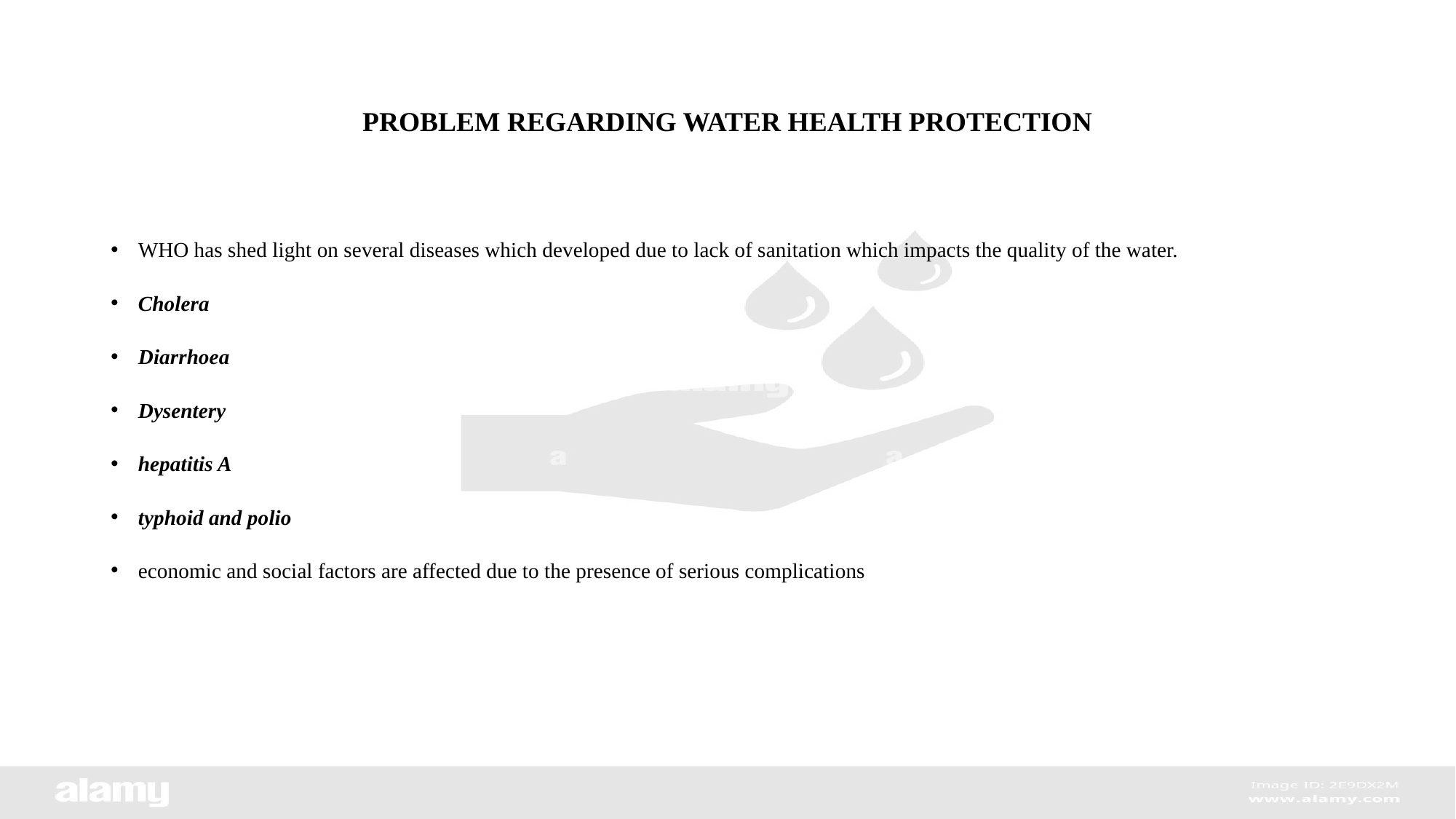

# PROBLEM REGARDING WATER HEALTH PROTECTION
WHO has shed light on several diseases which developed due to lack of sanitation which impacts the quality of the water.
Cholera
Diarrhoea
Dysentery
hepatitis A
typhoid and polio
economic and social factors are affected due to the presence of serious complications